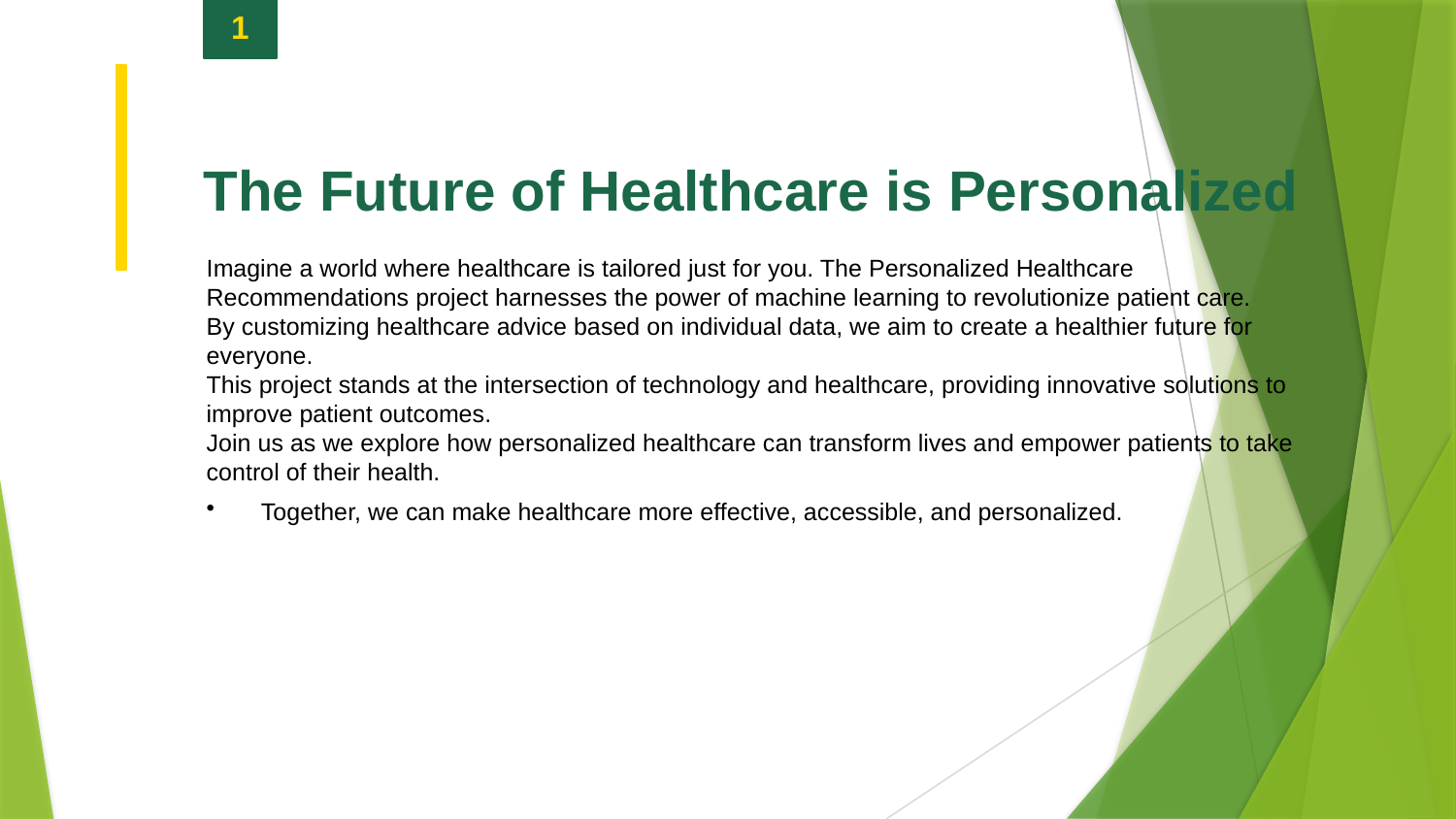

1

The Future of Healthcare is Personalized
Imagine a world where healthcare is tailored just for you. The Personalized Healthcare Recommendations project harnesses the power of machine learning to revolutionize patient care.
By customizing healthcare advice based on individual data, we aim to create a healthier future for everyone.
This project stands at the intersection of technology and healthcare, providing innovative solutions to improve patient outcomes.
Join us as we explore how personalized healthcare can transform lives and empower patients to take control of their health.
Together, we can make healthcare more effective, accessible, and personalized.